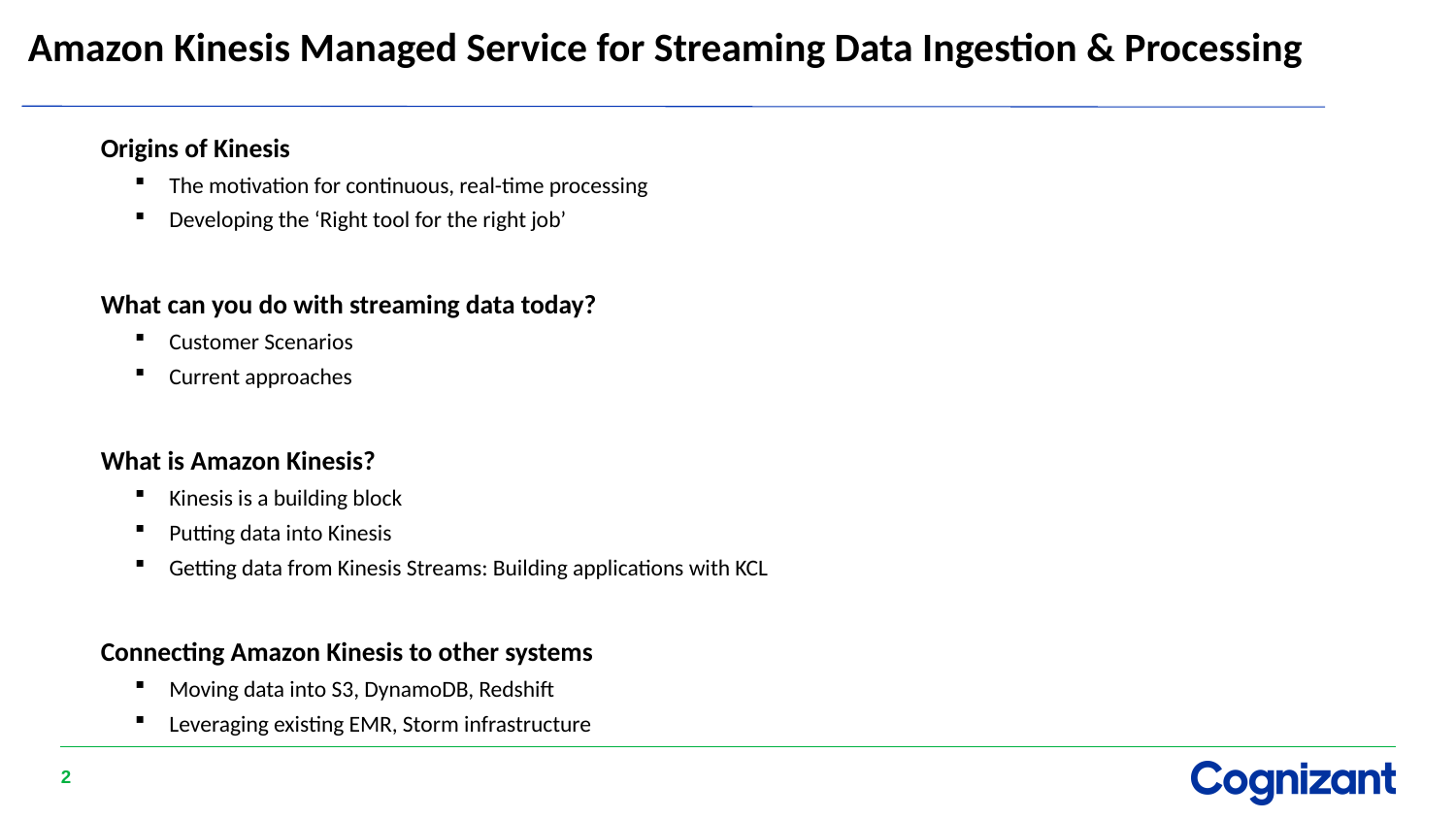

# Amazon Kinesis Managed Service for Streaming Data Ingestion & Processing
Origins of Kinesis
The motivation for continuous, real-time processing
Developing the ‘Right tool for the right job’

What can you do with streaming data today?
Customer Scenarios
Current approaches

What is Amazon Kinesis?
Kinesis is a building block
Putting data into Kinesis
Getting data from Kinesis Streams: Building applications with KCL

Connecting Amazon Kinesis to other systems
Moving data into S3, DynamoDB, Redshift
Leveraging existing EMR, Storm infrastructure
2